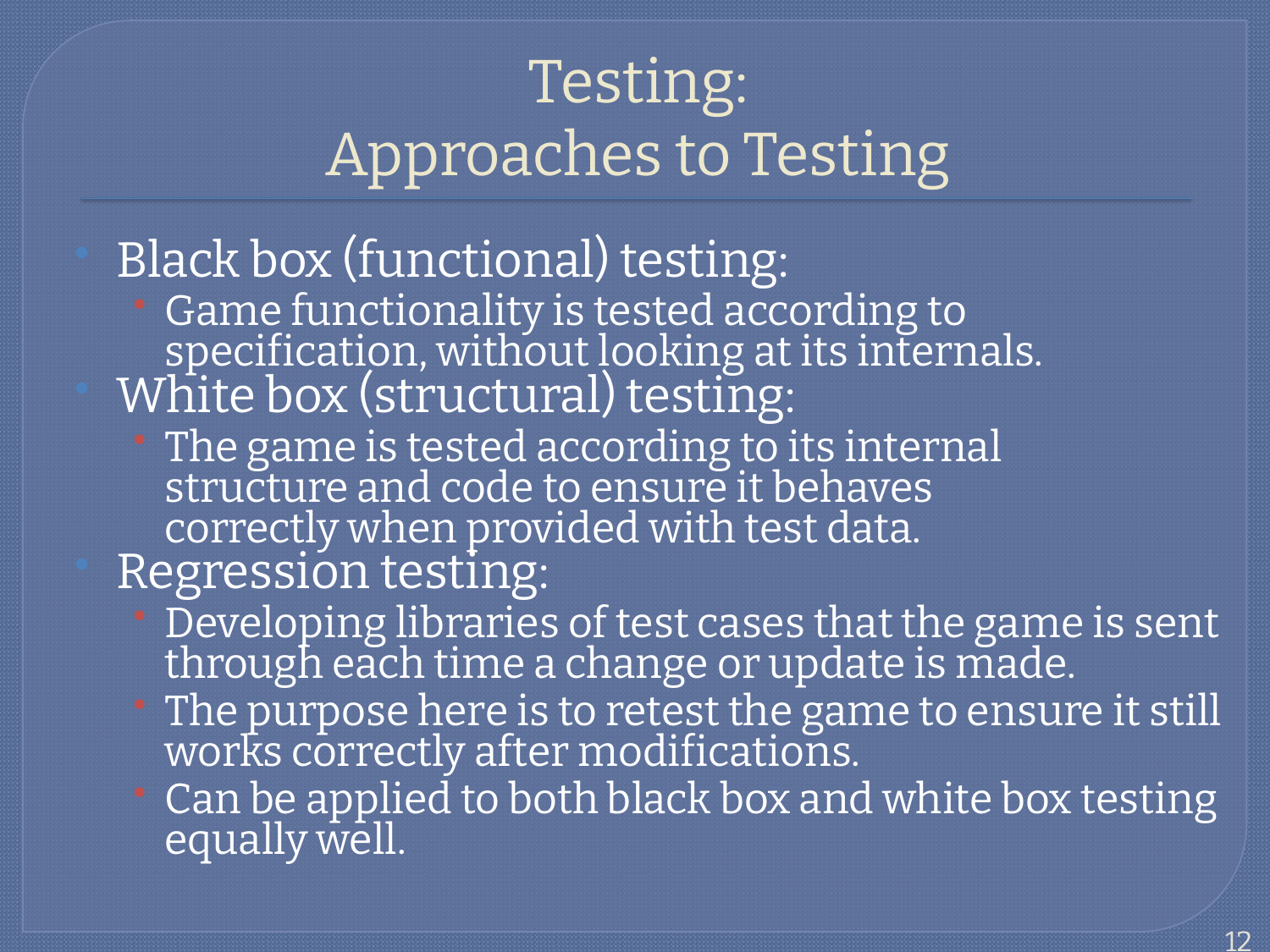

# Testing: Approaches to Testing
Black box (functional) testing:
Game functionality is tested according to specification, without looking at its internals.
White box (structural) testing:
The game is tested according to its internal
structure and code to ensure it behaves
correctly when provided with test data.
Regression testing:
Developing libraries of test cases that the game is sent through each time a change or update is made.
The purpose here is to retest the game to ensure it still works correctly after modifications.
Can be applied to both black box and white box testing equally well.

12